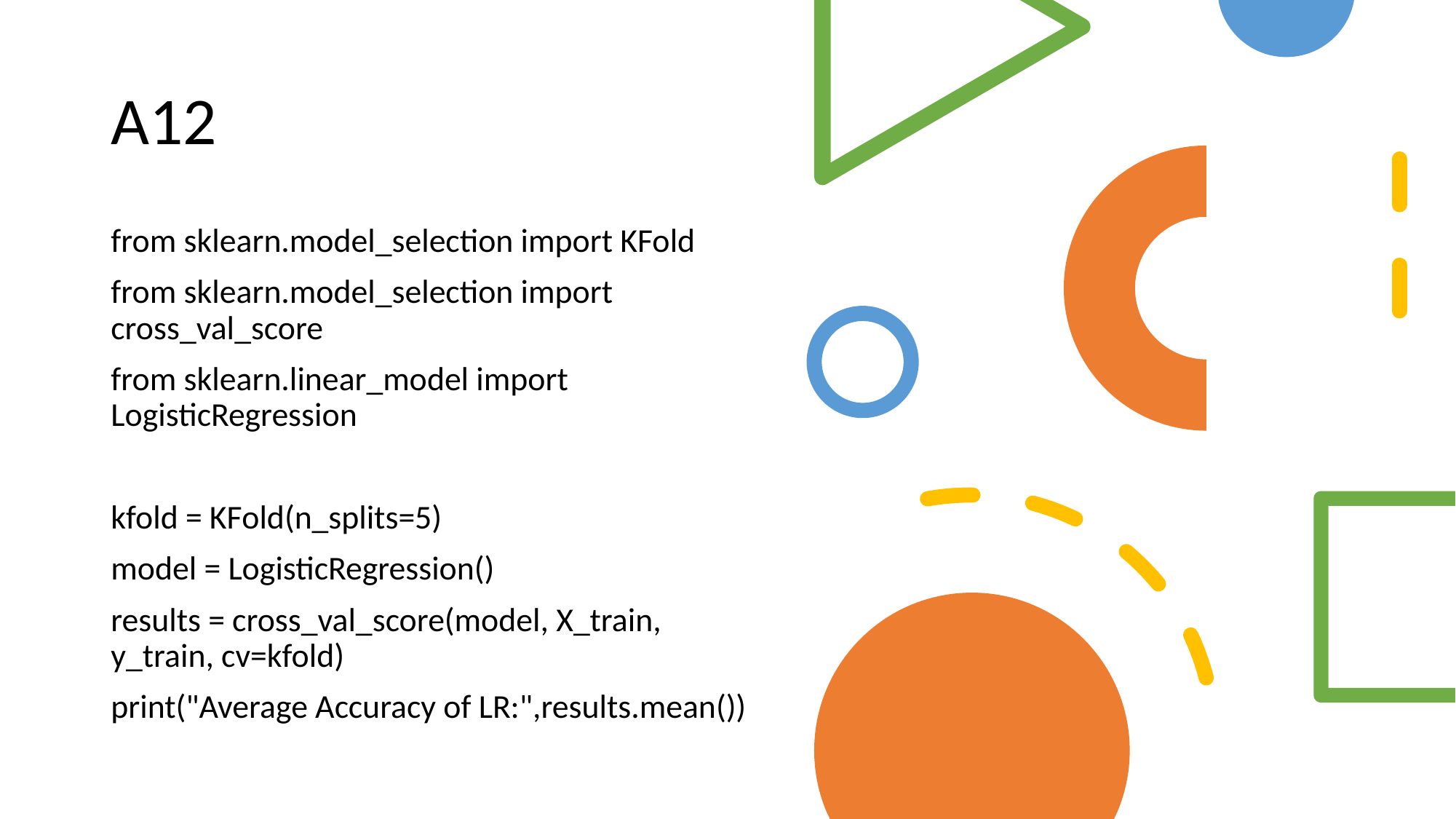

# A12

from sklearn.model_selection import KFold
from sklearn.model_selection import cross_val_score
from sklearn.linear_model import LogisticRegression

kfold = KFold(n_splits=5)
model = LogisticRegression()
results = cross_val_score(model, X_train, y_train, cv=kfold)
print("Average Accuracy of LR:",results.mean())